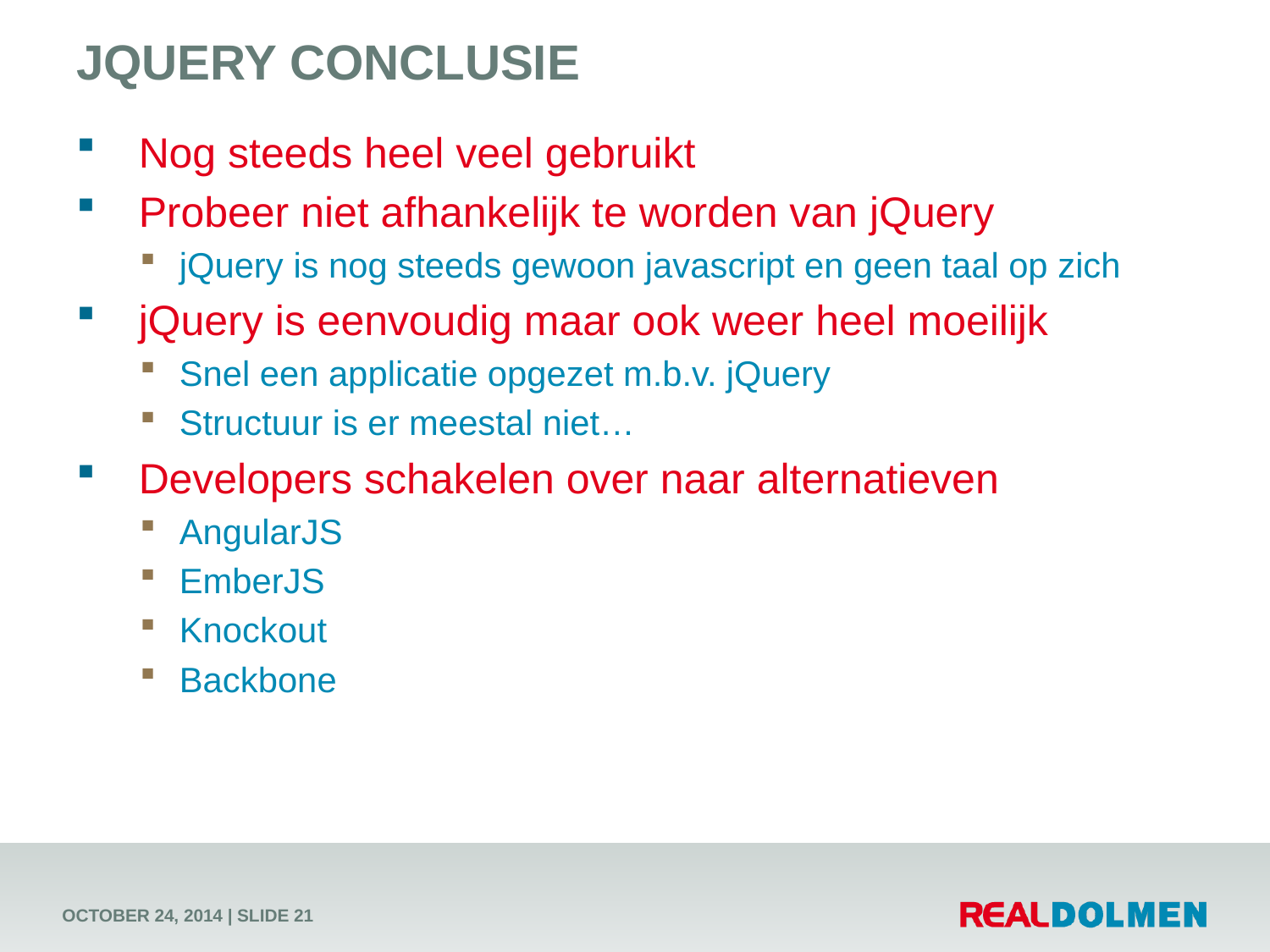

# jQuery conclusie
Nog steeds heel veel gebruikt
Probeer niet afhankelijk te worden van jQuery
jQuery is nog steeds gewoon javascript en geen taal op zich
jQuery is eenvoudig maar ook weer heel moeilijk
Snel een applicatie opgezet m.b.v. jQuery
Structuur is er meestal niet…
Developers schakelen over naar alternatieven
AngularJS
EmberJS
Knockout
Backbone